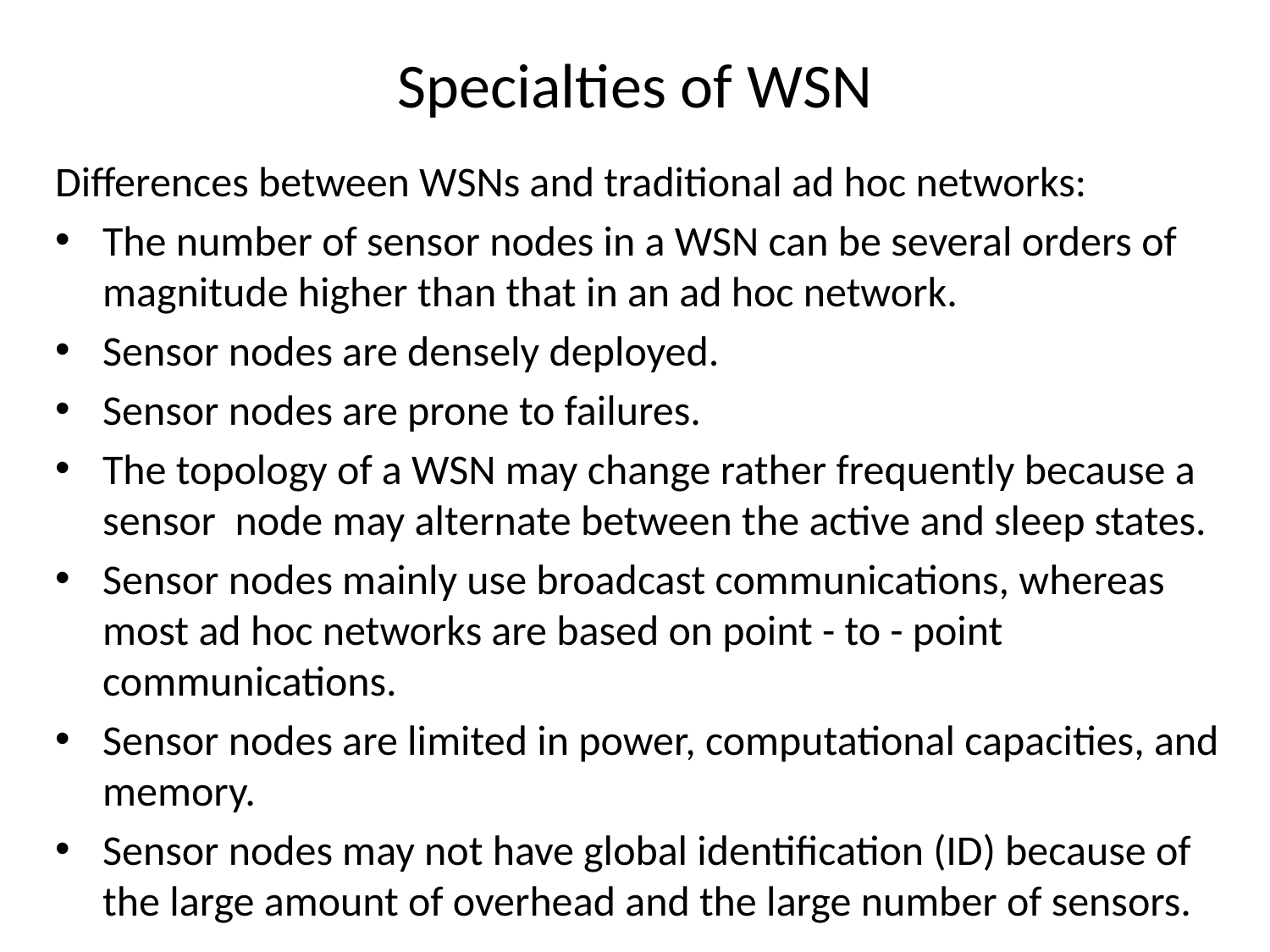

# Specialties of WSN
Differences between WSNs and traditional ad hoc networks:
The number of sensor nodes in a WSN can be several orders of magnitude higher than that in an ad hoc network.
Sensor nodes are densely deployed.
Sensor nodes are prone to failures.
The topology of a WSN may change rather frequently because a sensor  node may alternate between the active and sleep states.
Sensor nodes mainly use broadcast communications, whereas most ad hoc networks are based on point - to - point communications.
Sensor nodes are limited in power, computational capacities, and memory.
Sensor nodes may not have global identiﬁcation (ID) because of the large amount of overhead and the large number of sensors.